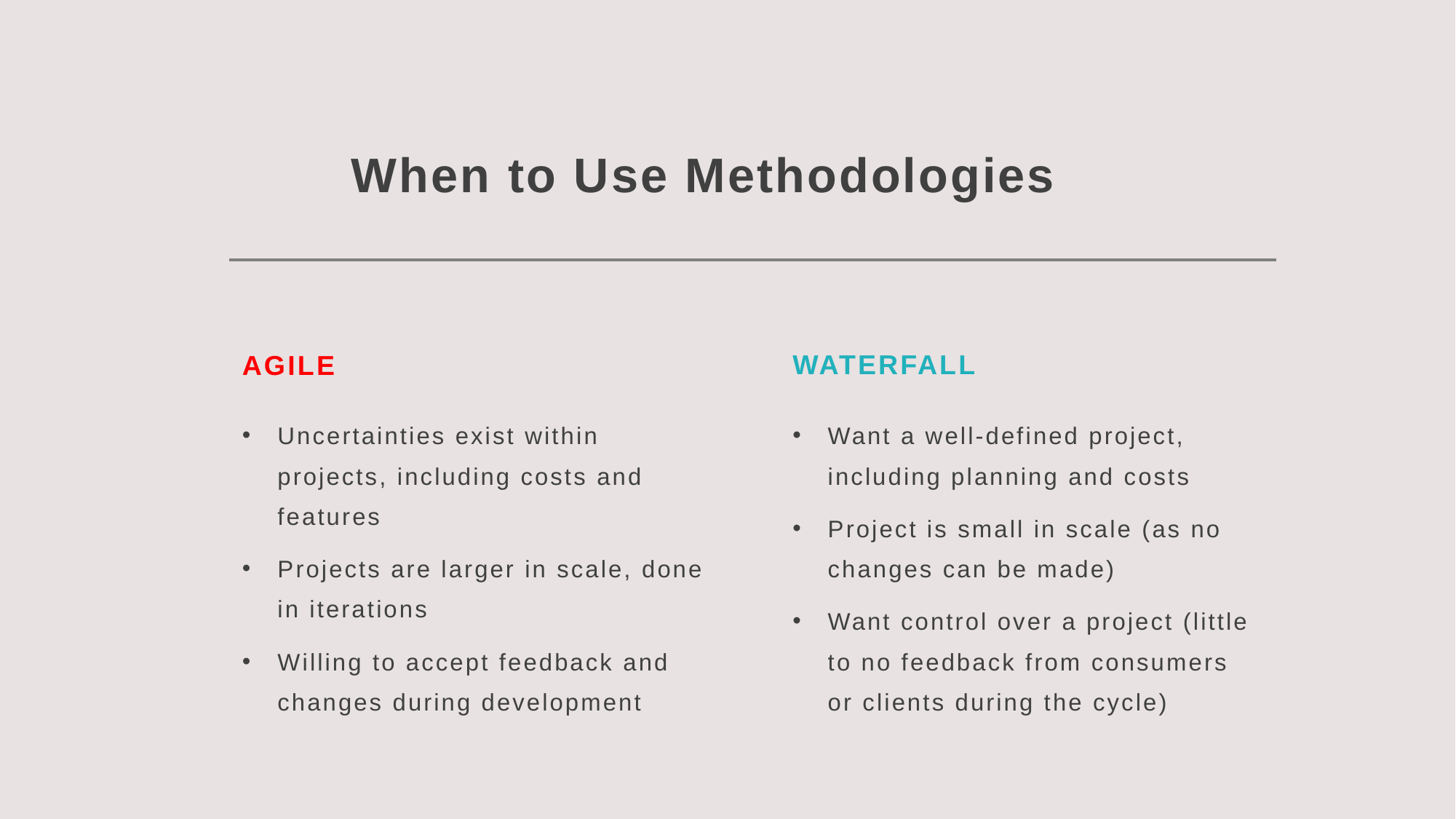

# When to Use Methodologies
Agile
Waterfall
Uncertainties exist within projects, including costs and features
Projects are larger in scale, done in iterations
Willing to accept feedback and changes during development

Want a well-defined project, including planning and costs
Project is small in scale (as no changes can be made)
Want control over a project (little to no feedback from consumers or clients during the cycle)